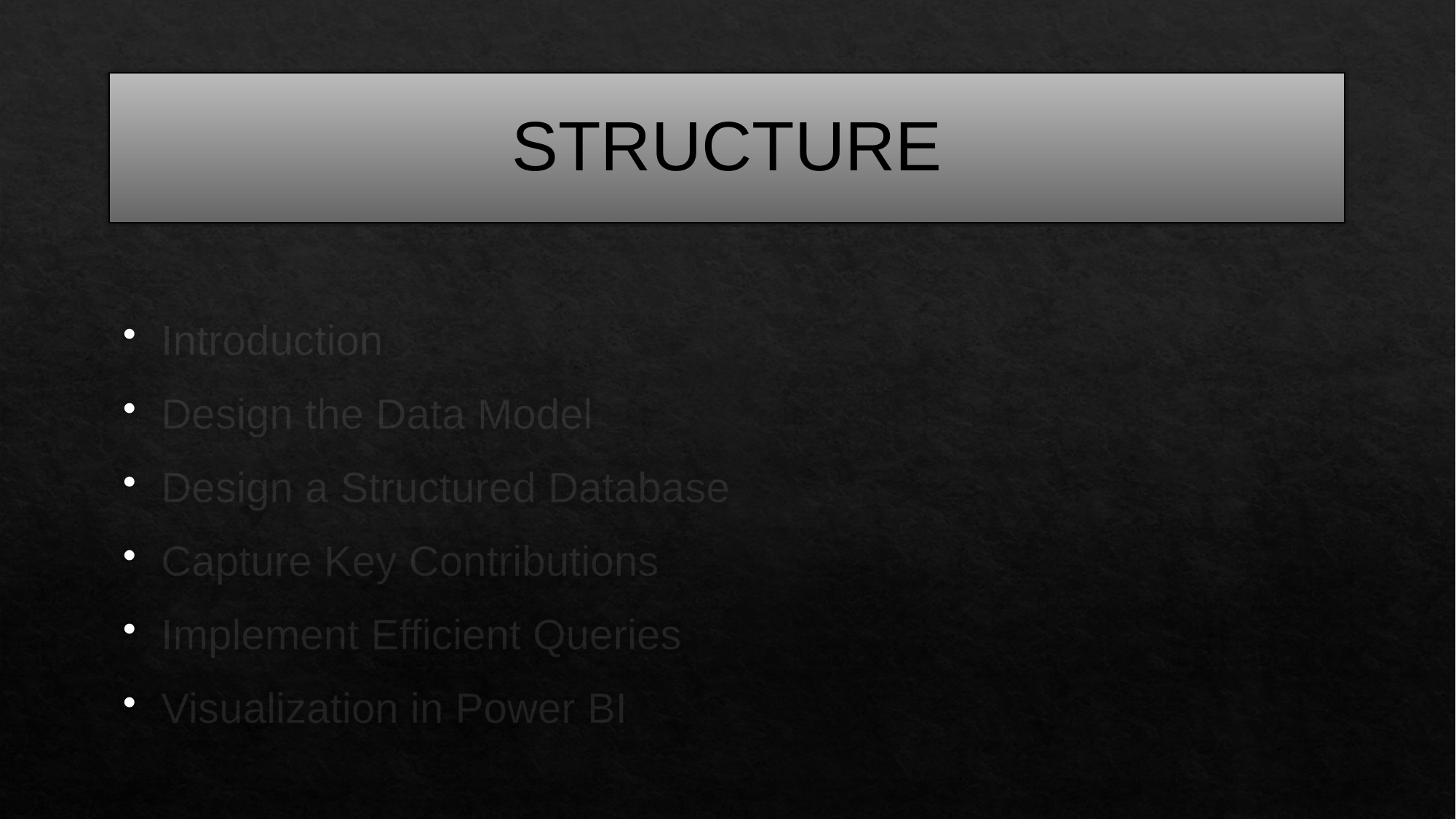

# STRUCTURE

Introduction
Design the Data Model
Design a Structured Database
Capture Key Contributions
Implement Efficient Queries
Visualization in Power BI